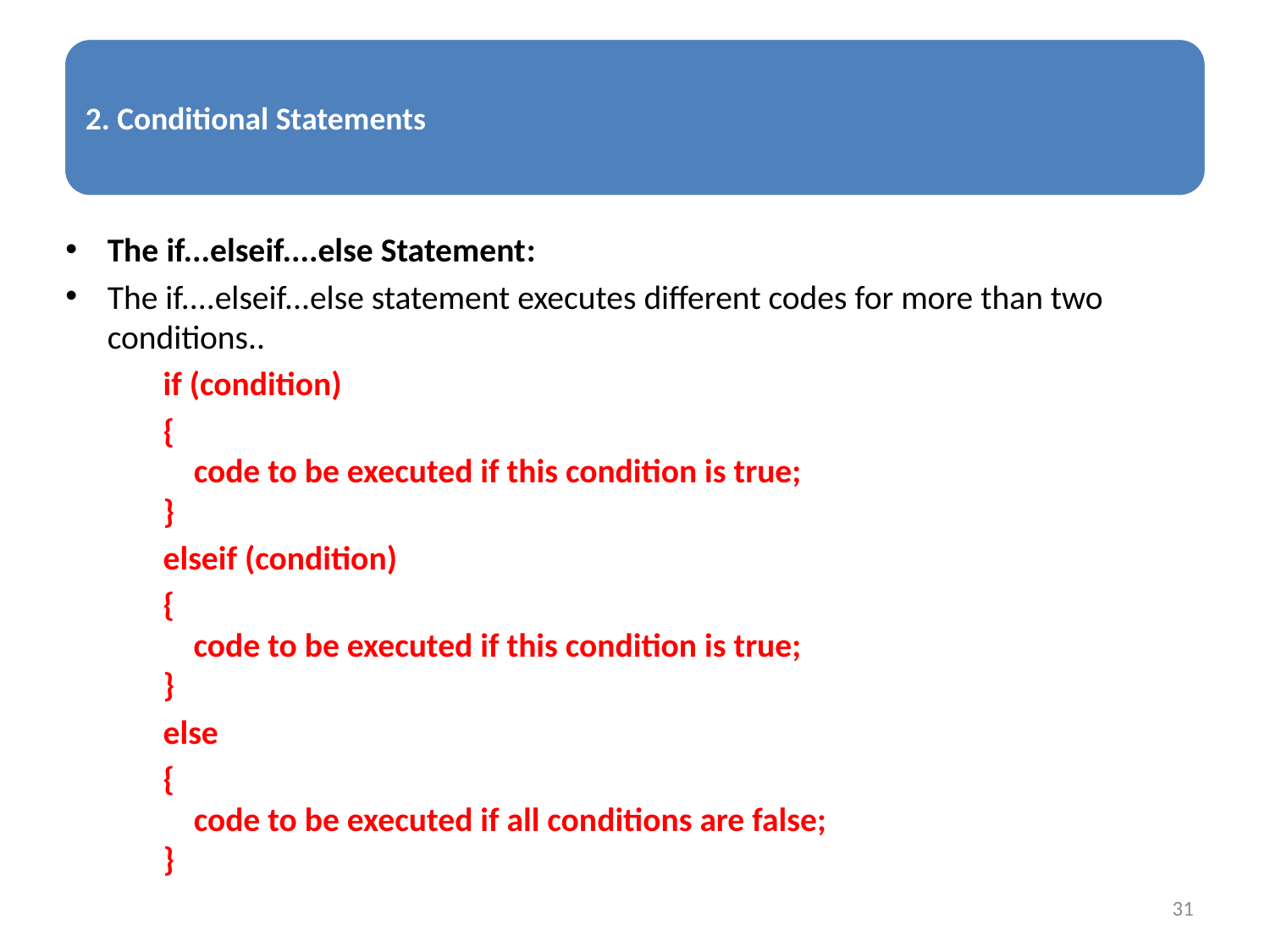

2. Conditional Statements
The if...elseif....else Statement:
The if....elseif...else statement executes different codes for more than two conditions..
if (condition)
{
    code to be executed if this condition is true;
	}
elseif (condition)
{
    code to be executed if this condition is true;
}
else
{
    code to be executed if all conditions are false;
}
31